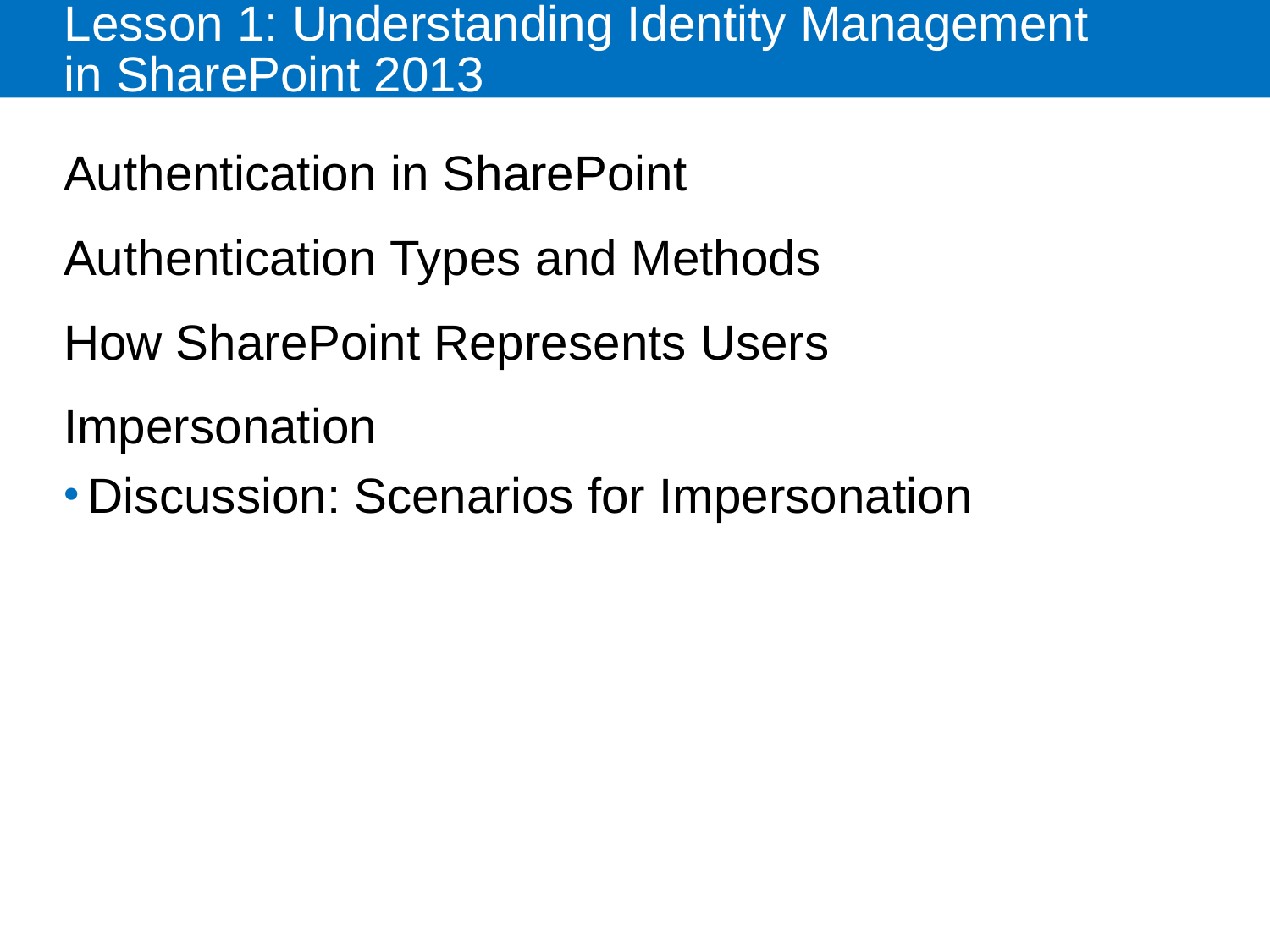

# Lesson 1: Understanding Identity Management in SharePoint 2013
Authentication in SharePoint
Authentication Types and Methods
How SharePoint Represents Users
Impersonation
Discussion: Scenarios for Impersonation